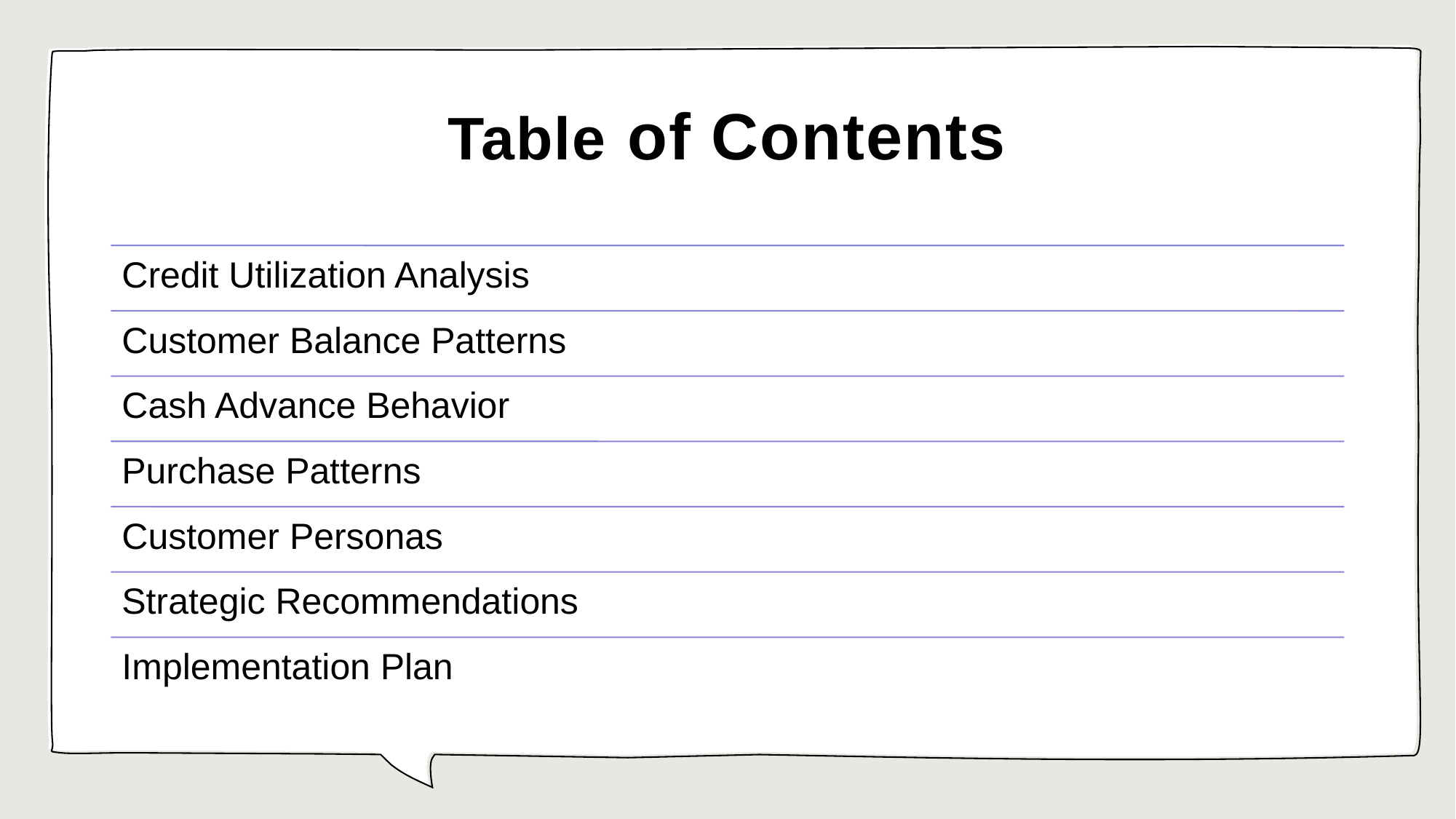

# Table of Contents
Credit Utilization Analysis
Customer Balance Patterns
Cash Advance Behavior
Purchase Patterns
Customer Personas
Strategic Recommendations
Implementation Plan